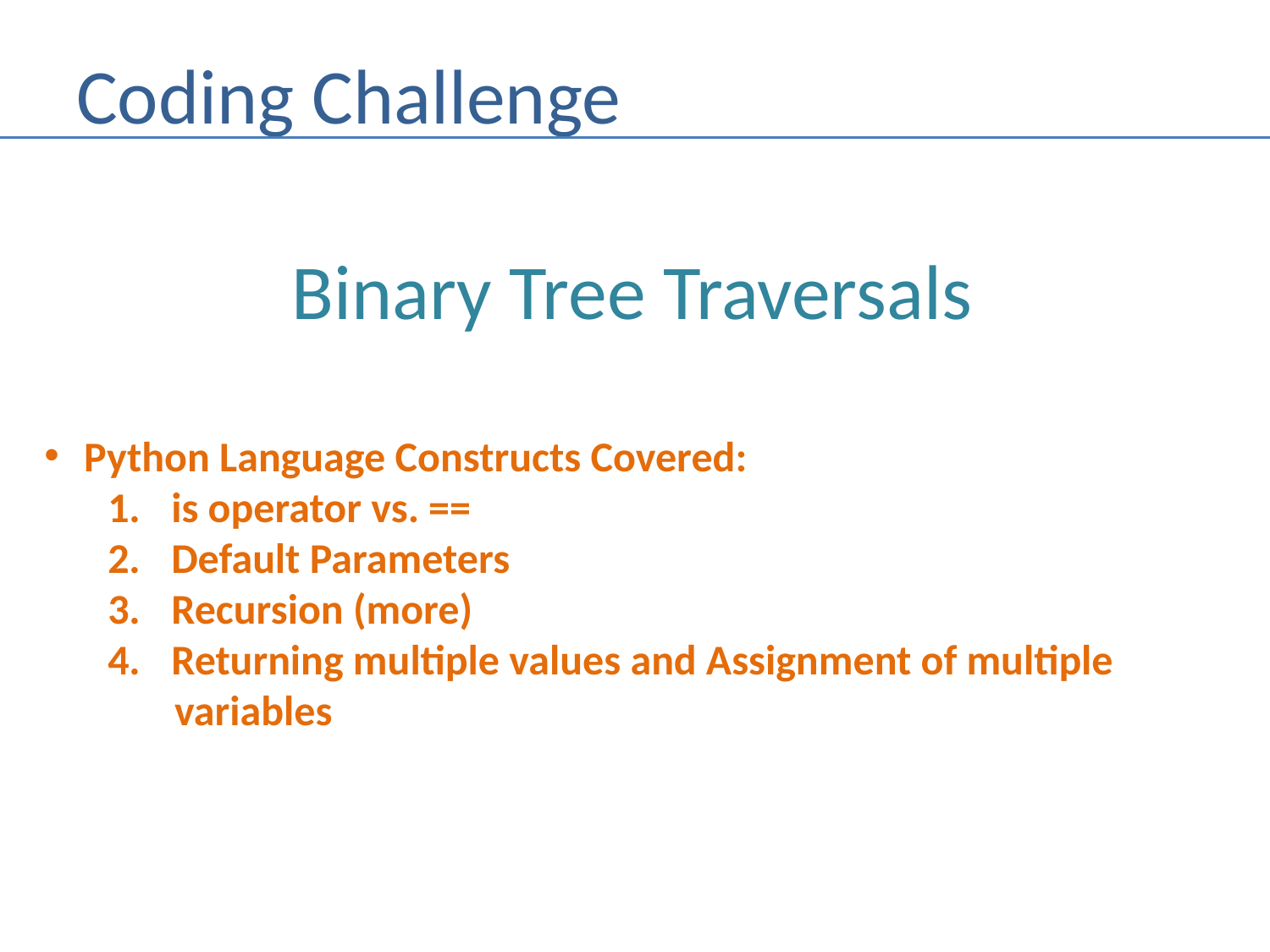

# Coding Challenge
Binary Tree Traversals
Python Language Constructs Covered:
is operator vs. ==
Default Parameters
Recursion (more)
Returning multiple values and Assignment of multiple
       variables